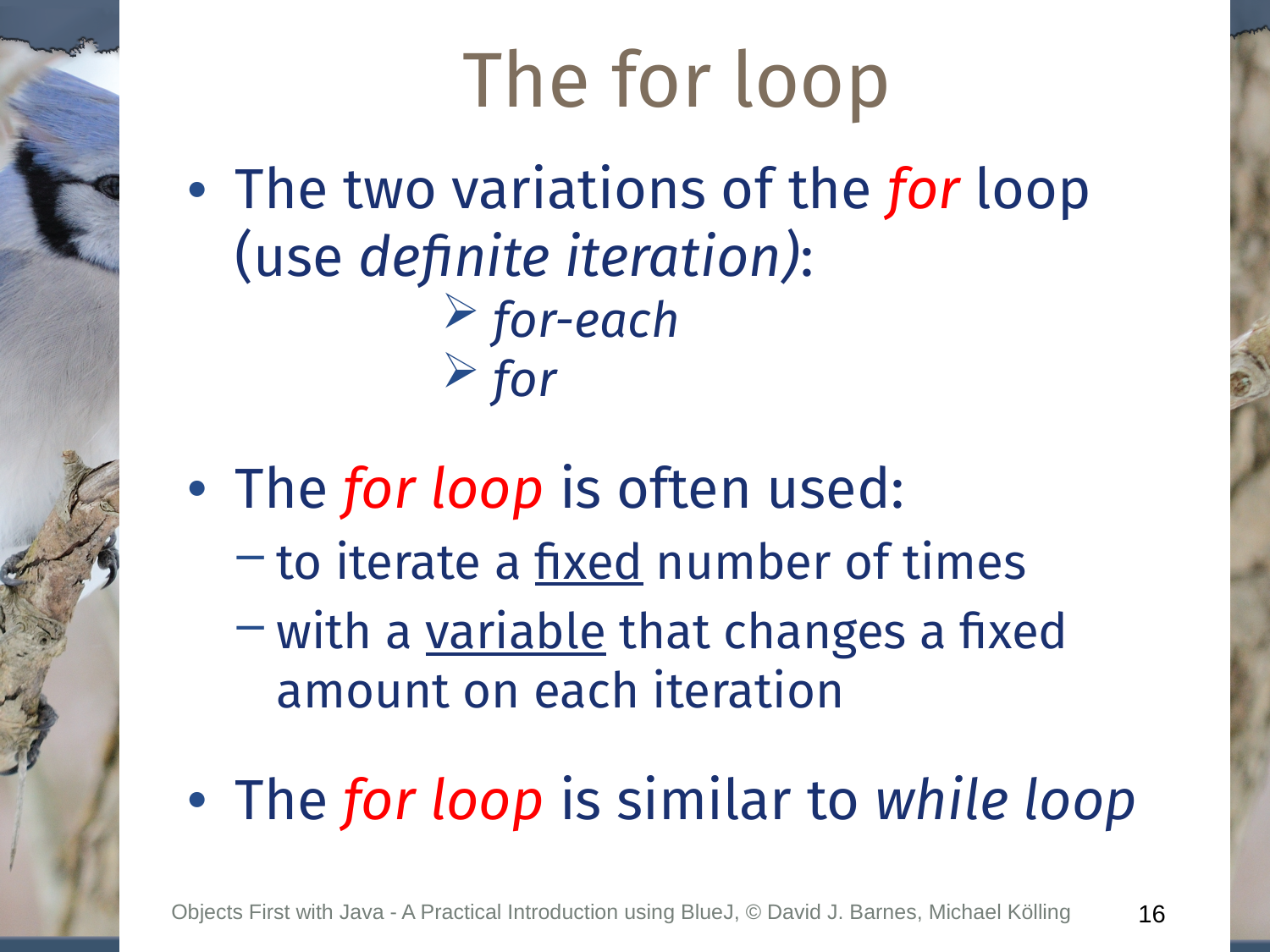

The for loop
The two variations of the for loop (use definite iteration):
 for-each
 for
The for loop is often used:
to iterate a fixed number of times
with a variable that changes a fixed amount on each iteration
The for loop is similar to while loop
Objects First with Java - A Practical Introduction using BlueJ, © David J. Barnes, Michael Kölling